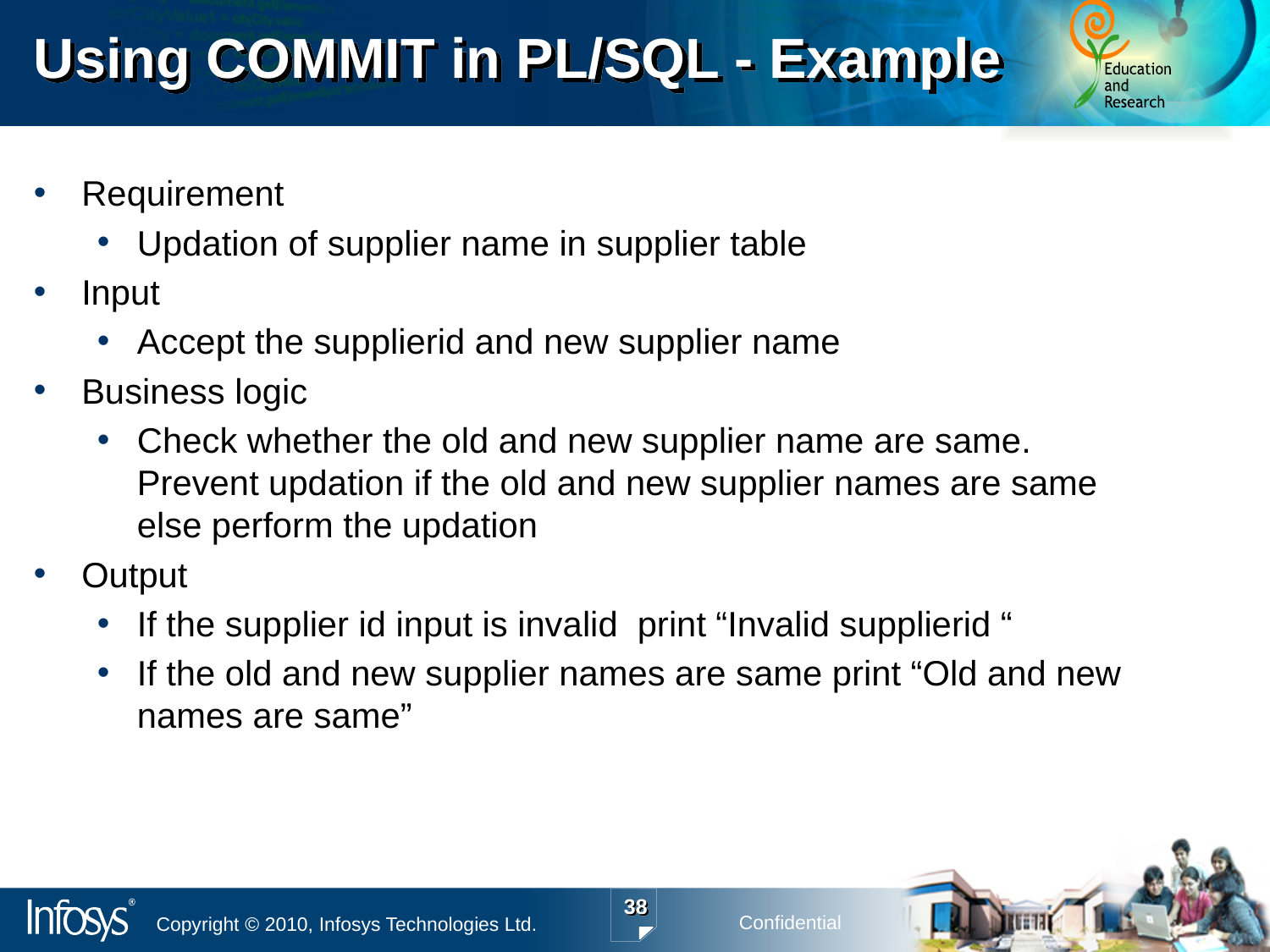

# Using COMMIT in PL/SQL - Example
Requirement
Updation of supplier name in supplier table
Input
Accept the supplierid and new supplier name
Business logic
Check whether the old and new supplier name are same. Prevent updation if the old and new supplier names are same else perform the updation
Output
If the supplier id input is invalid  print “Invalid supplierid “
If the old and new supplier names are same print “Old and new names are same”
38